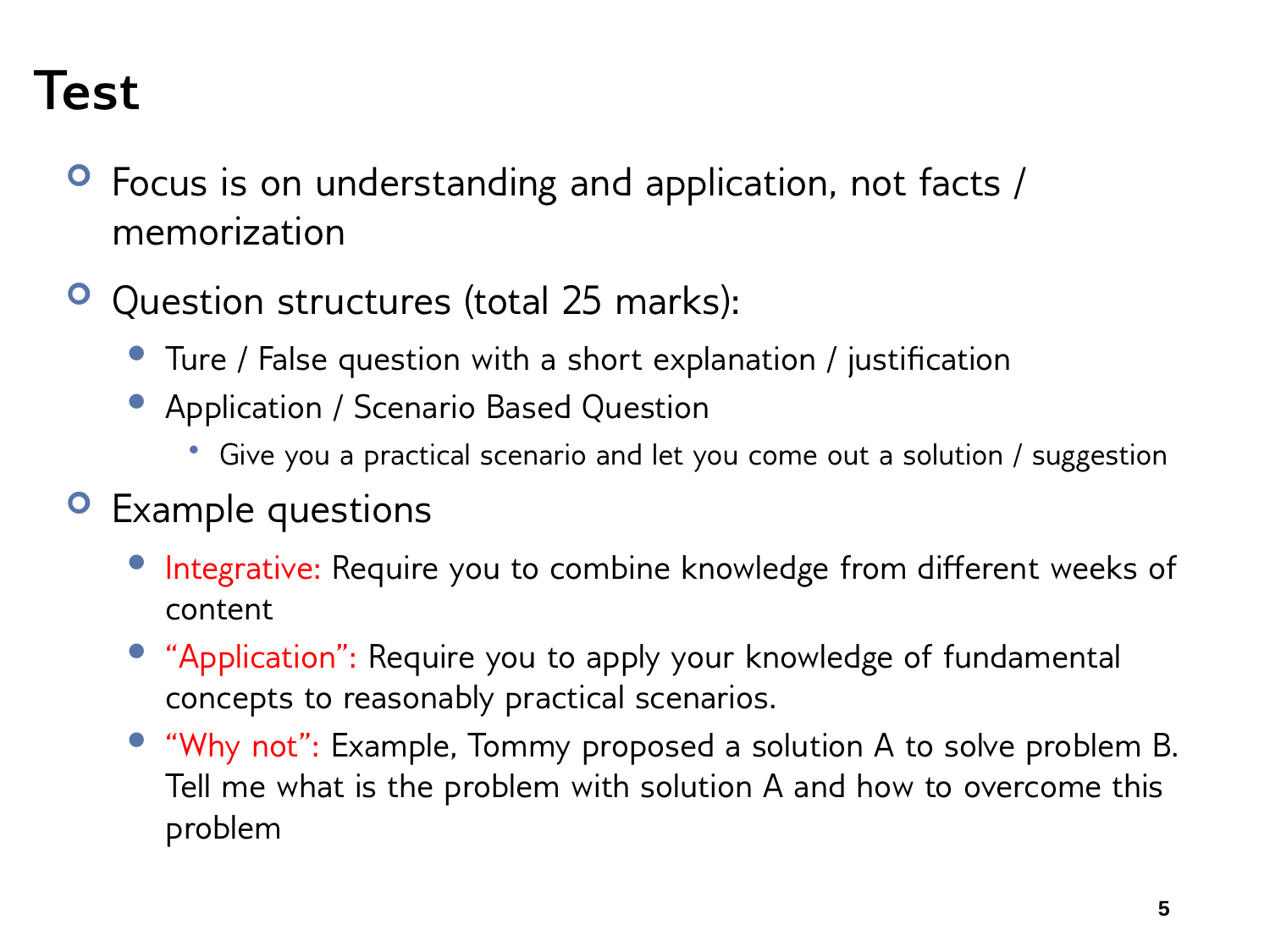

# Test
Focus is on understanding and application, not facts / memorization
Question structures (total 25 marks):
Ture / False question with a short explanation / justification
Application / Scenario Based Question
Give you a practical scenario and let you come out a solution / suggestion
Example questions
Integrative: Require you to combine knowledge from different weeks of content
“Application”: Require you to apply your knowledge of fundamental concepts to reasonably practical scenarios.
“Why not”: Example, Tommy proposed a solution A to solve problem B. Tell me what is the problem with solution A and how to overcome this problem

5